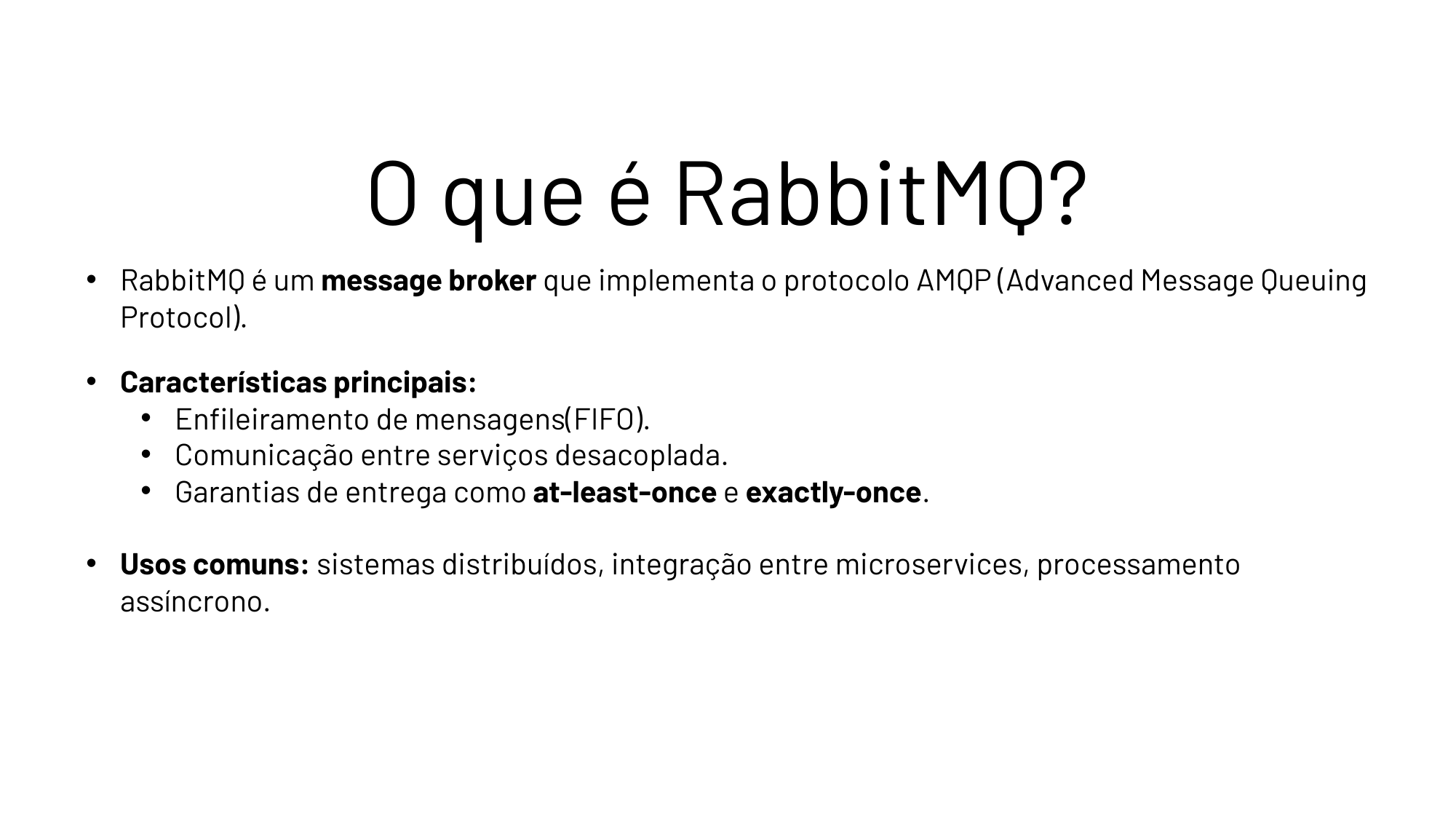

# O que é RabbitMQ?
RabbitMQ é um message broker que implementa o protocolo AMQP (Advanced Message Queuing Protocol).

Características principais:
Enfileiramento de mensagens(FIFO).
Comunicação entre serviços desacoplada.
Garantias de entrega como at-least-once e exactly-once.

Usos comuns: sistemas distribuídos, integração entre microservices, processamento assíncrono.